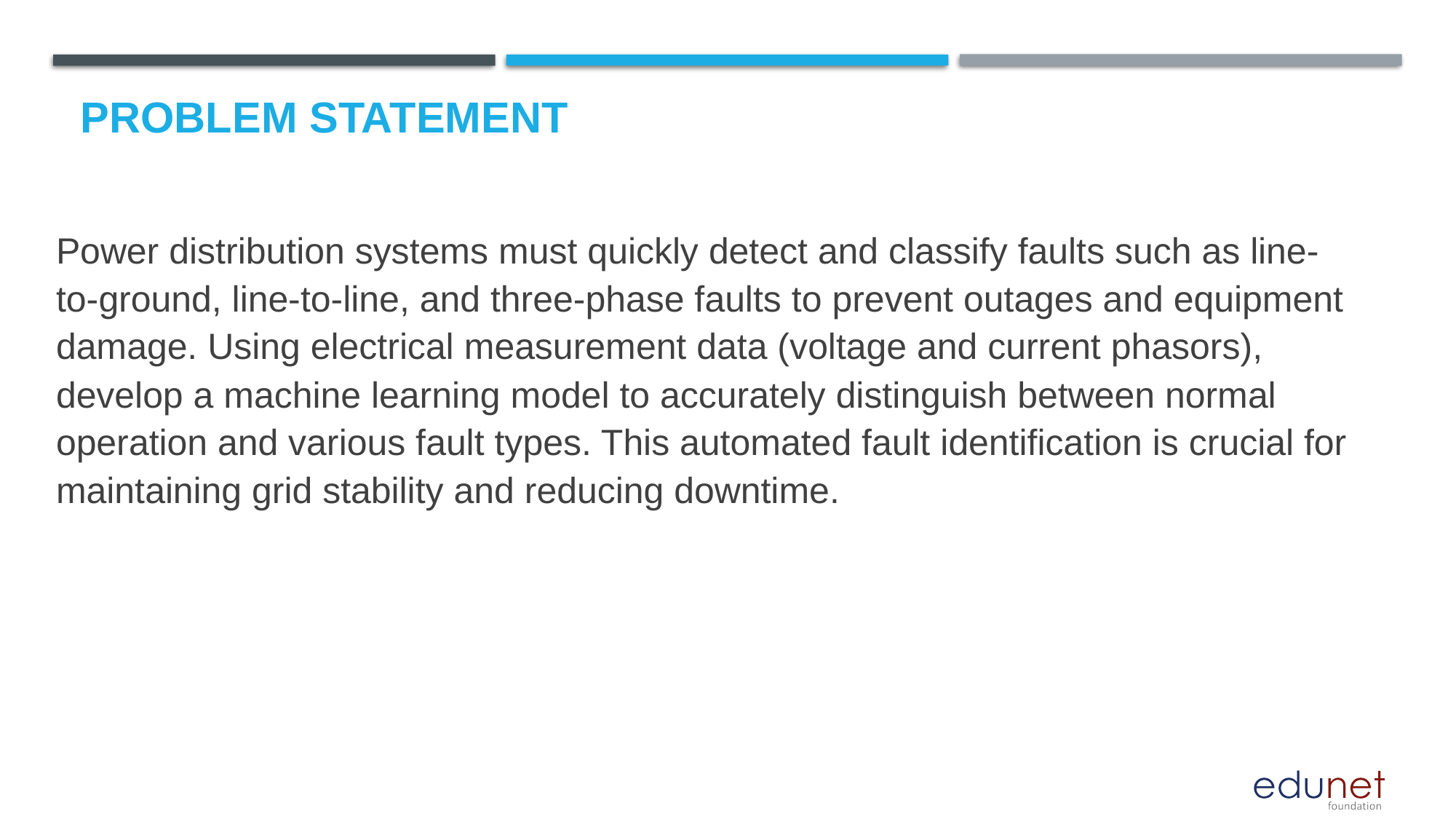

# Problem Statement
Power distribution systems must quickly detect and classify faults such as line-to-ground, line-to-line, and three-phase faults to prevent outages and equipment damage. Using electrical measurement data (voltage and current phasors), develop a machine learning model to accurately distinguish between normal operation and various fault types. This automated fault identification is crucial for maintaining grid stability and reducing downtime.